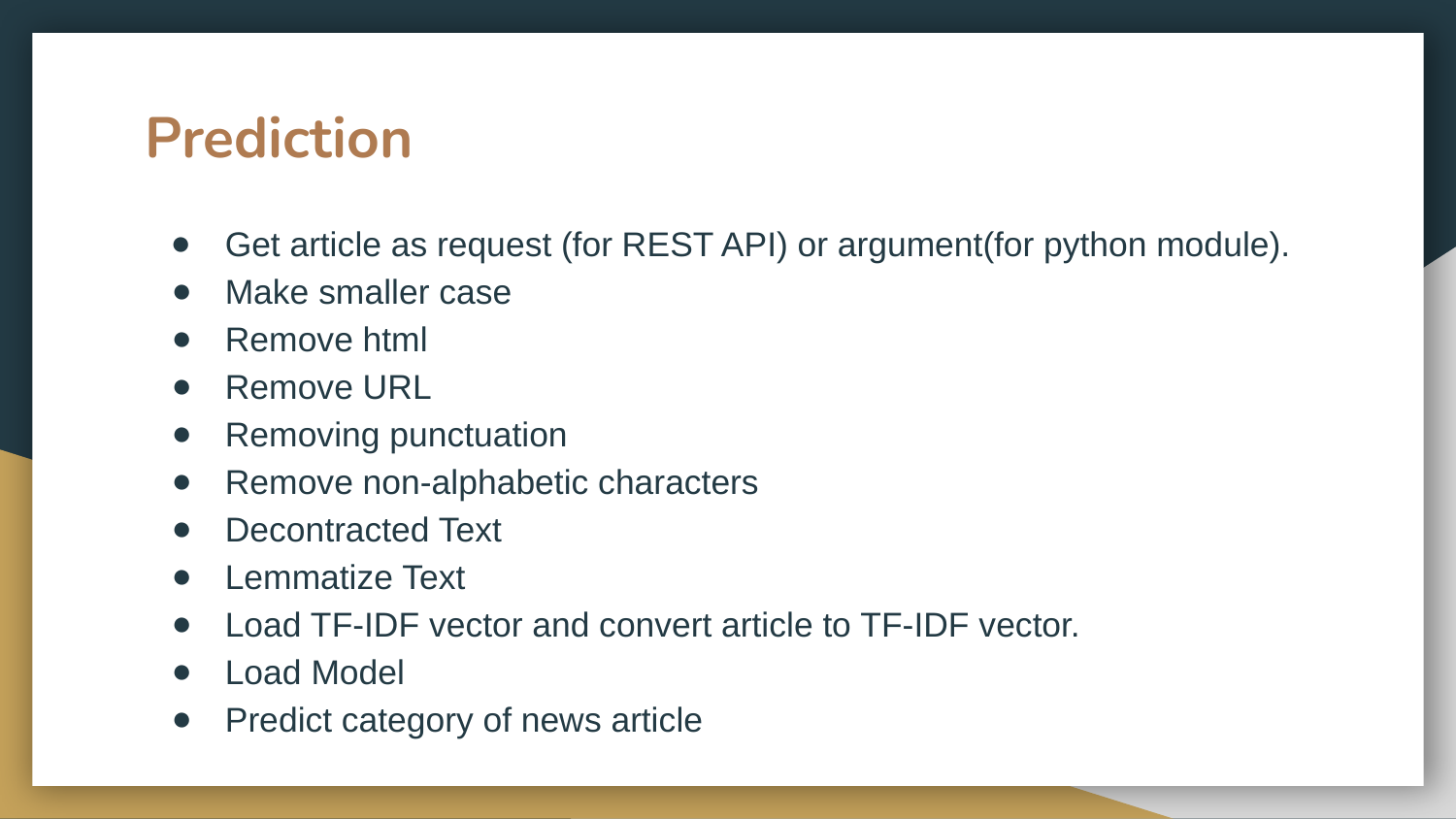

# Prediction
Get article as request (for REST API) or argument(for python module).
Make smaller case
Remove html
Remove URL
Removing punctuation
Remove non-alphabetic characters
Decontracted Text
Lemmatize Text
Load TF-IDF vector and convert article to TF-IDF vector.
Load Model
Predict category of news article